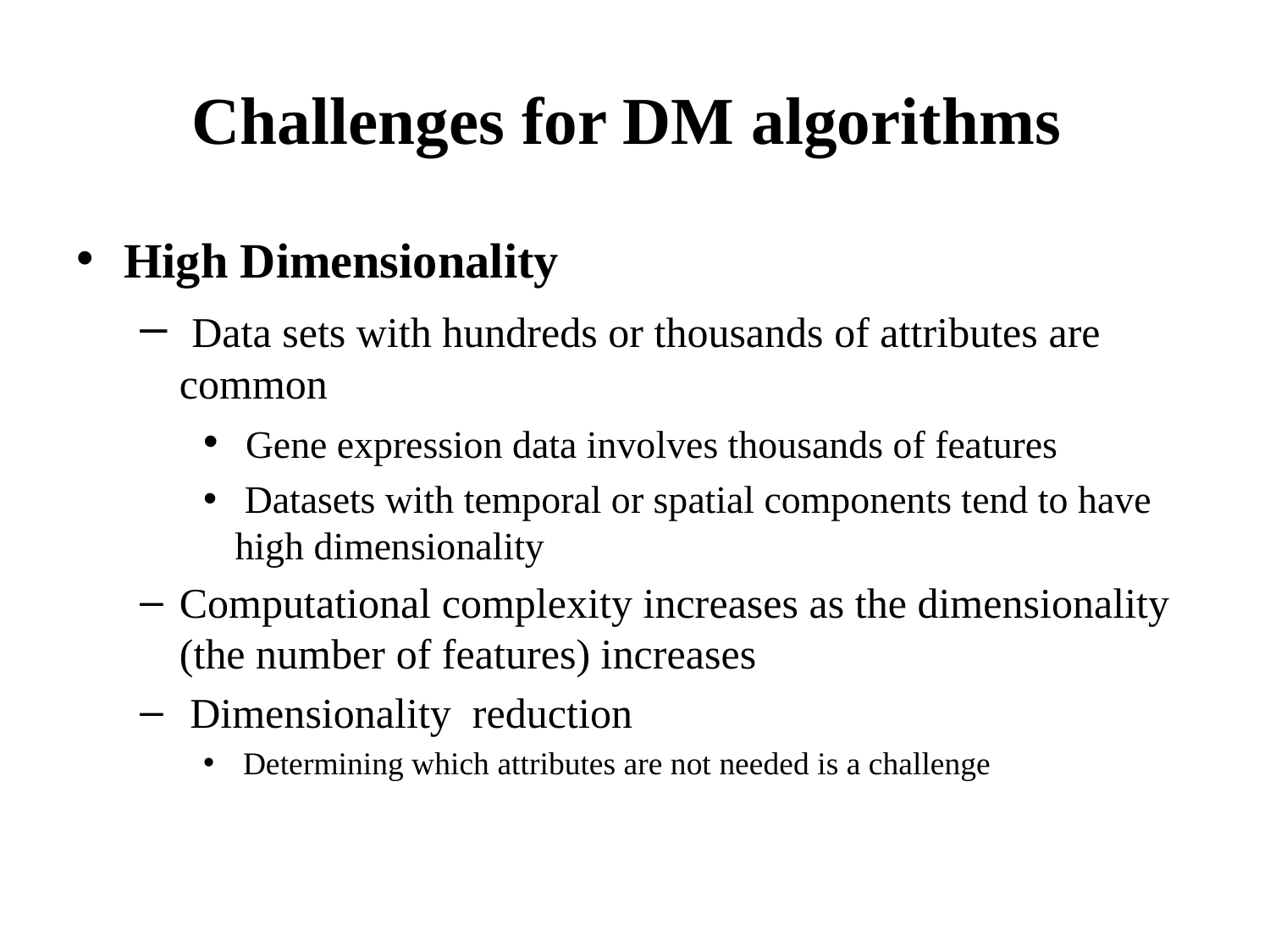

# Challenges for DM algorithms
High Dimensionality
 Data sets with hundreds or thousands of attributes are common
 Gene expression data involves thousands of features
 Datasets with temporal or spatial components tend to have high dimensionality
Computational complexity increases as the dimensionality (the number of features) increases
 Dimensionality  reduction
 Determining which attributes are not needed is a challenge